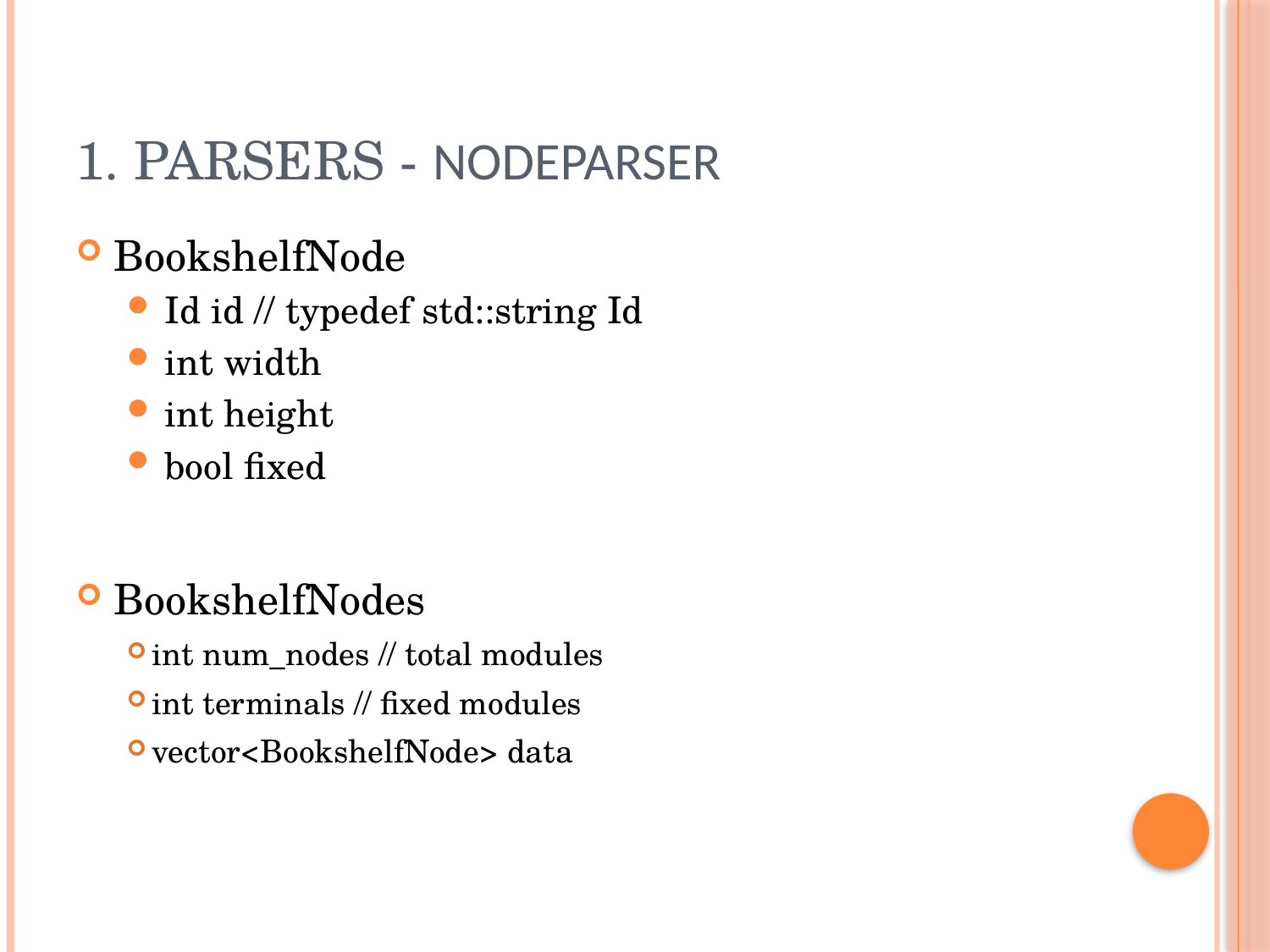

# 1. Parsers - Nodeparser
BookshelfNode
Id id // typedef std::string Id
int width
int height
bool fixed

BookshelfNodes
int num_nodes // total modules
int terminals // fixed modules
vector<BookshelfNode> data